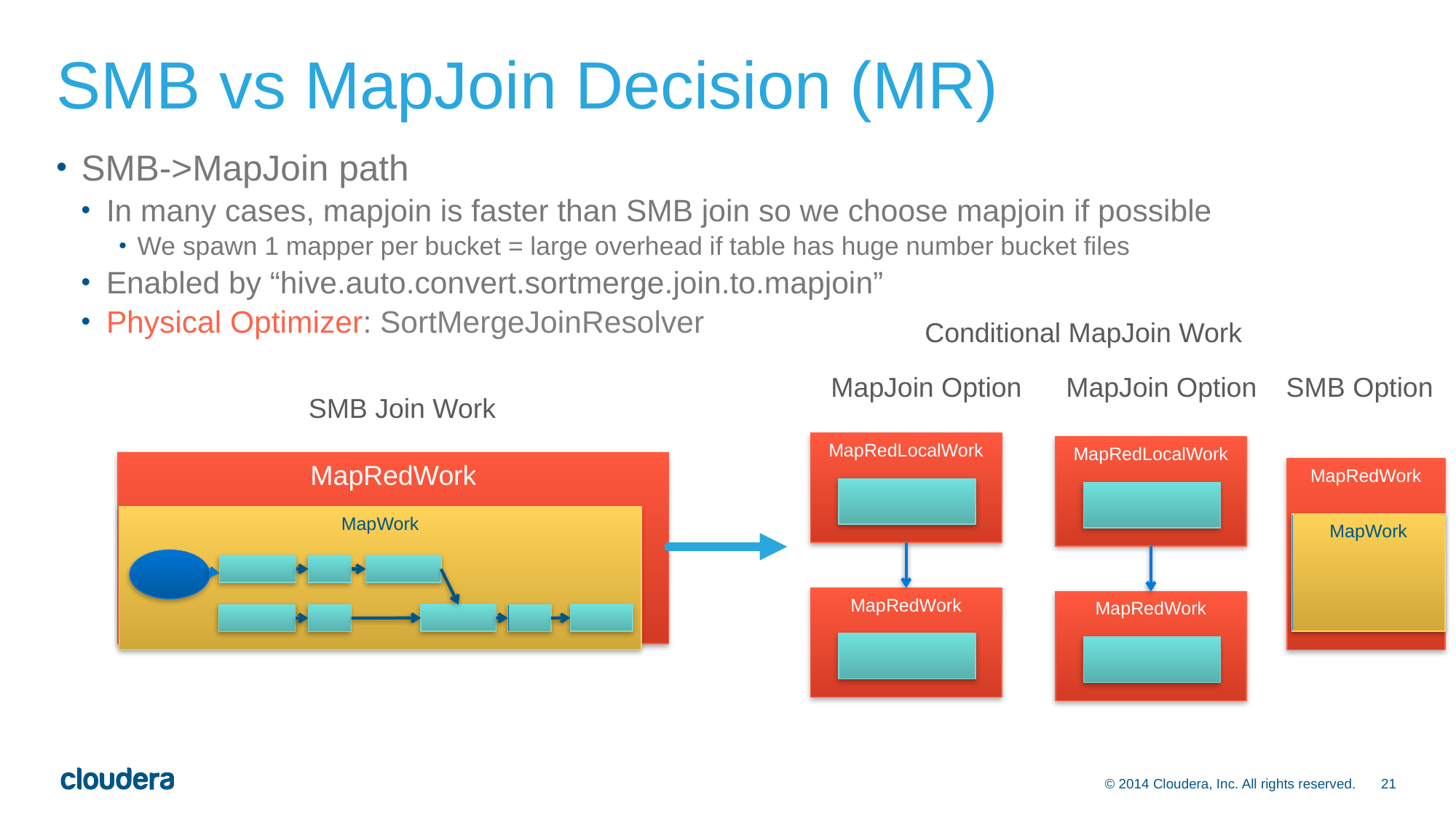

# SMB vs MapJoin Decision (MR)
SMB->MapJoin path
In many cases, mapjoin is faster than SMB join so we choose mapjoin if possible
We spawn 1 mapper per bucket = large overhead if table has huge number bucket files
Enabled by “hive.auto.convert.sortmerge.join.to.mapjoin”
Physical Optimizer: SortMergeJoinResolver
Conditional MapJoin Work
MapJoin Option
MapJoin Option
SMB Option
SMB Join Work
MapRedLocalWork
MapRedLocalWork
MapRedWork
MapRedWork

MapWork

MapWork

MapRedWork
MapRedWork